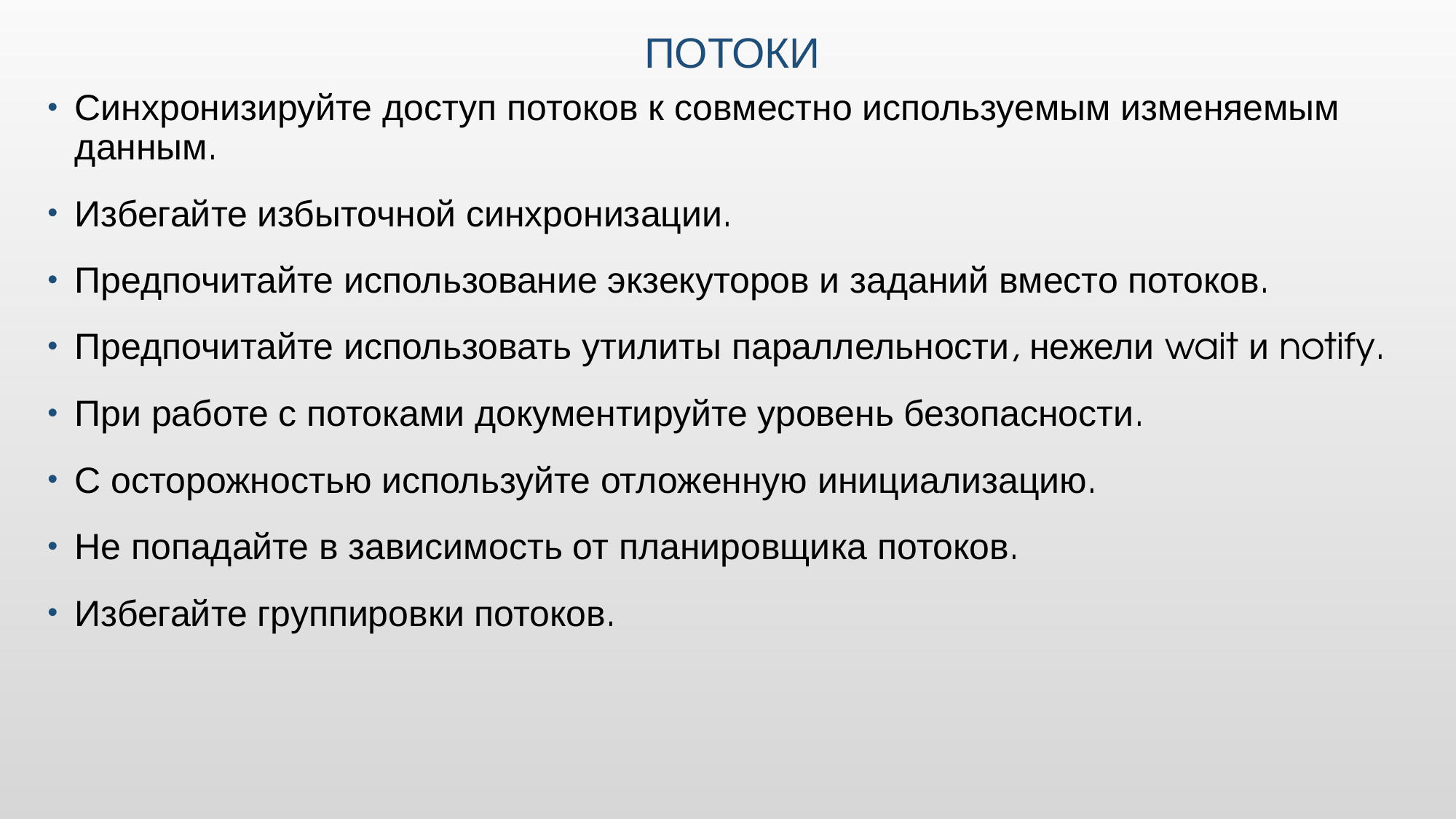

# потоки
Синхронизируйте доступ потоков к совместно используемым изменяемым данным.
Избегайте избыточной синхронизации.
Предпочитайте использование экзекуторов и заданий вместо потоков.
Предпочитайте использовать утилиты параллельности, нежели wait и notify.
При работе с потоками документируйте уровень безопасности.
С осторожностью используйте отложенную инициализацию.
Не попадайте в зависимость от планировщика потоков.
Избегайте группировки потоков.